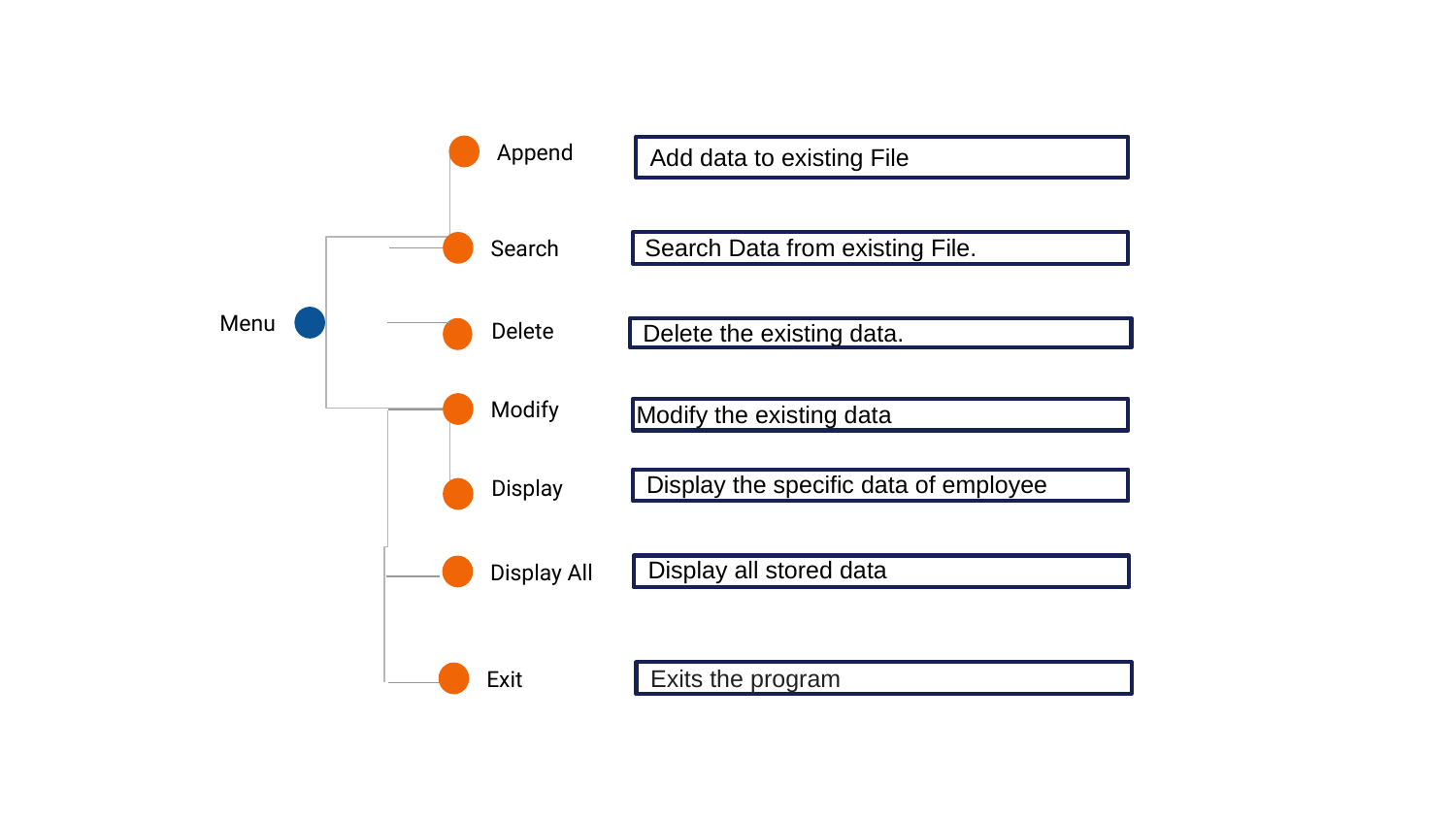

Append

Add data to existing File

Search

Search Data from existing File.

Menu

Delete

Delete the existing data.

Modify

Modify the existing data

Display

Display the specific data of employee

Display All

Display all stored data

Exit

Exits the program